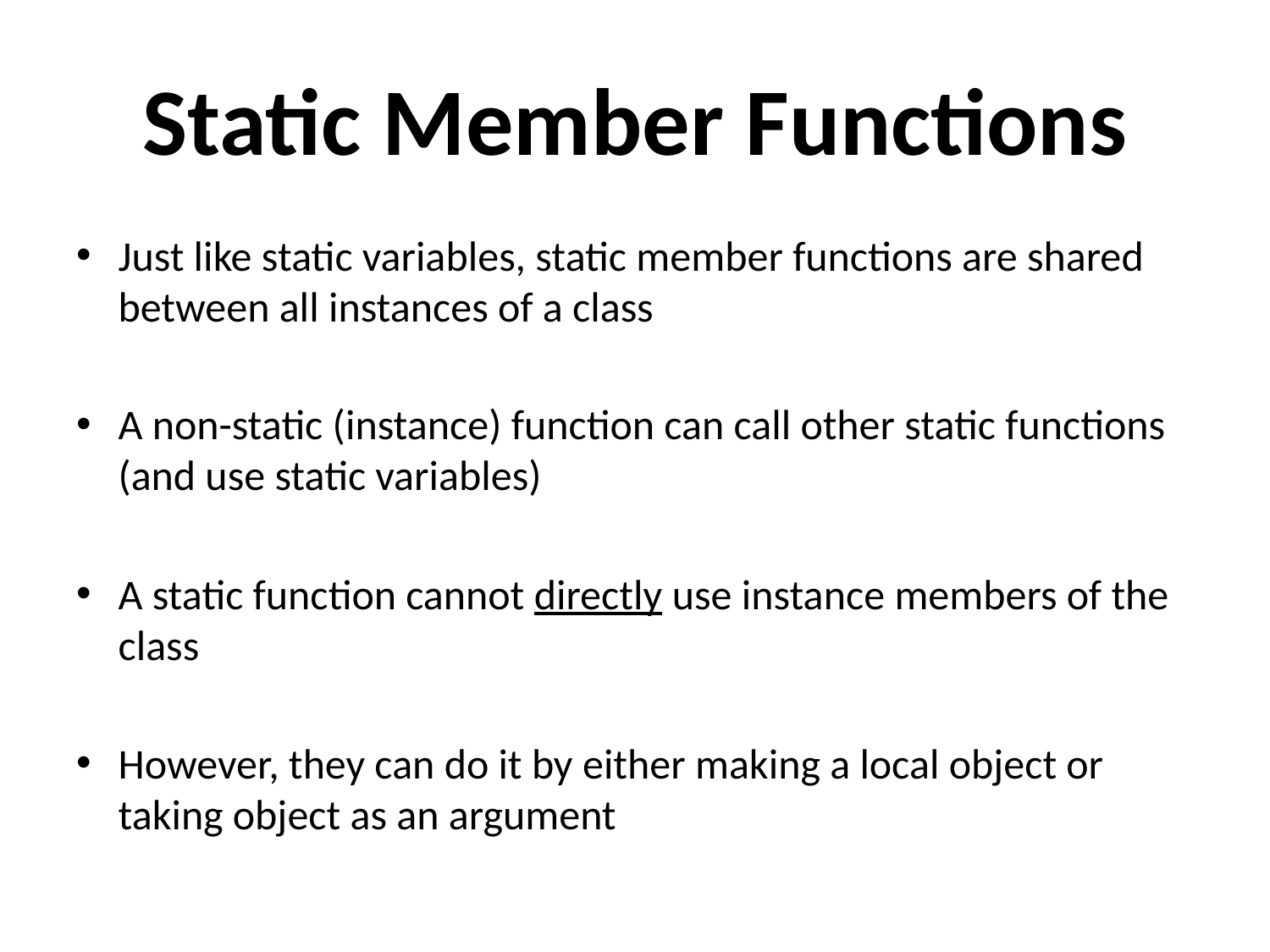

# Static Member Functions
Just like static variables, static member functions are shared between all instances of a class

A non-static (instance) function can call other static functions (and use static variables)

A static function cannot directly use instance members of the class

However, they can do it by either making a local object or taking object as an argument